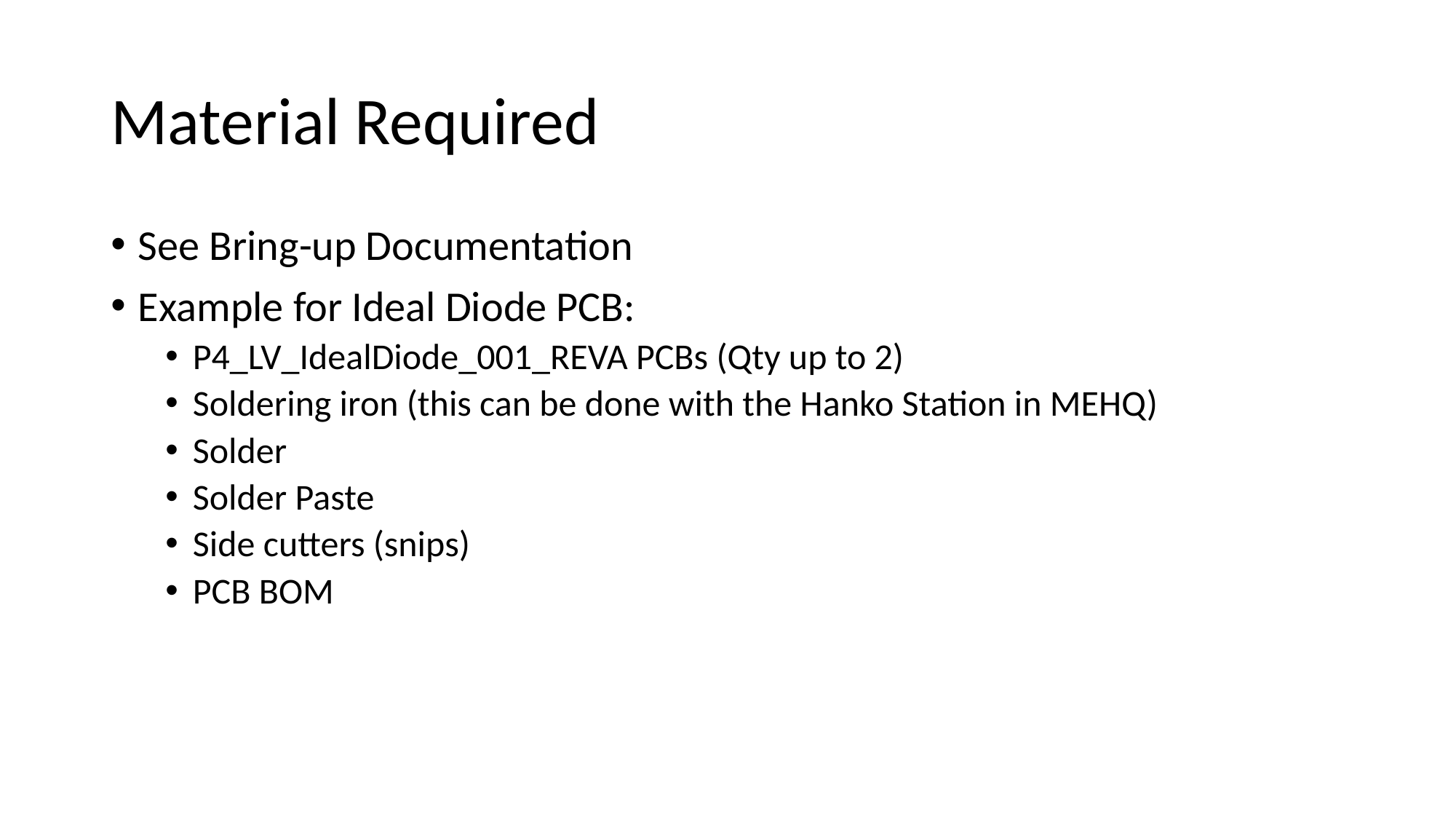

# Material Required
See Bring-up Documentation
Example for Ideal Diode PCB:
P4_LV_IdealDiode_001_REVA PCBs (Qty up to 2)
Soldering iron (this can be done with the Hanko Station in MEHQ)
Solder
Solder Paste
Side cutters (snips)
PCB BOM